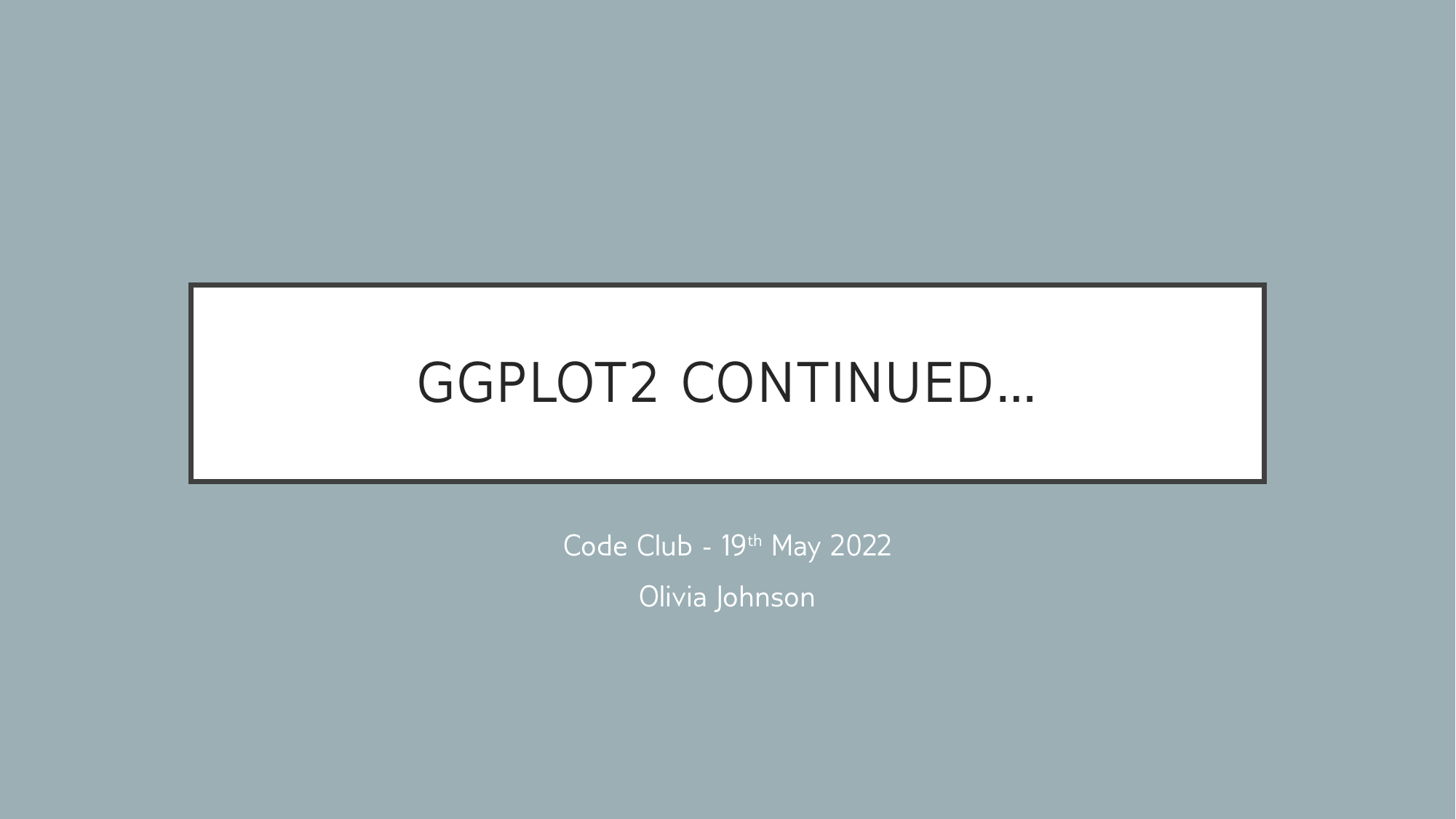

# Ggplot2 continued…
Code Club - 19th May 2022
Olivia Johnson